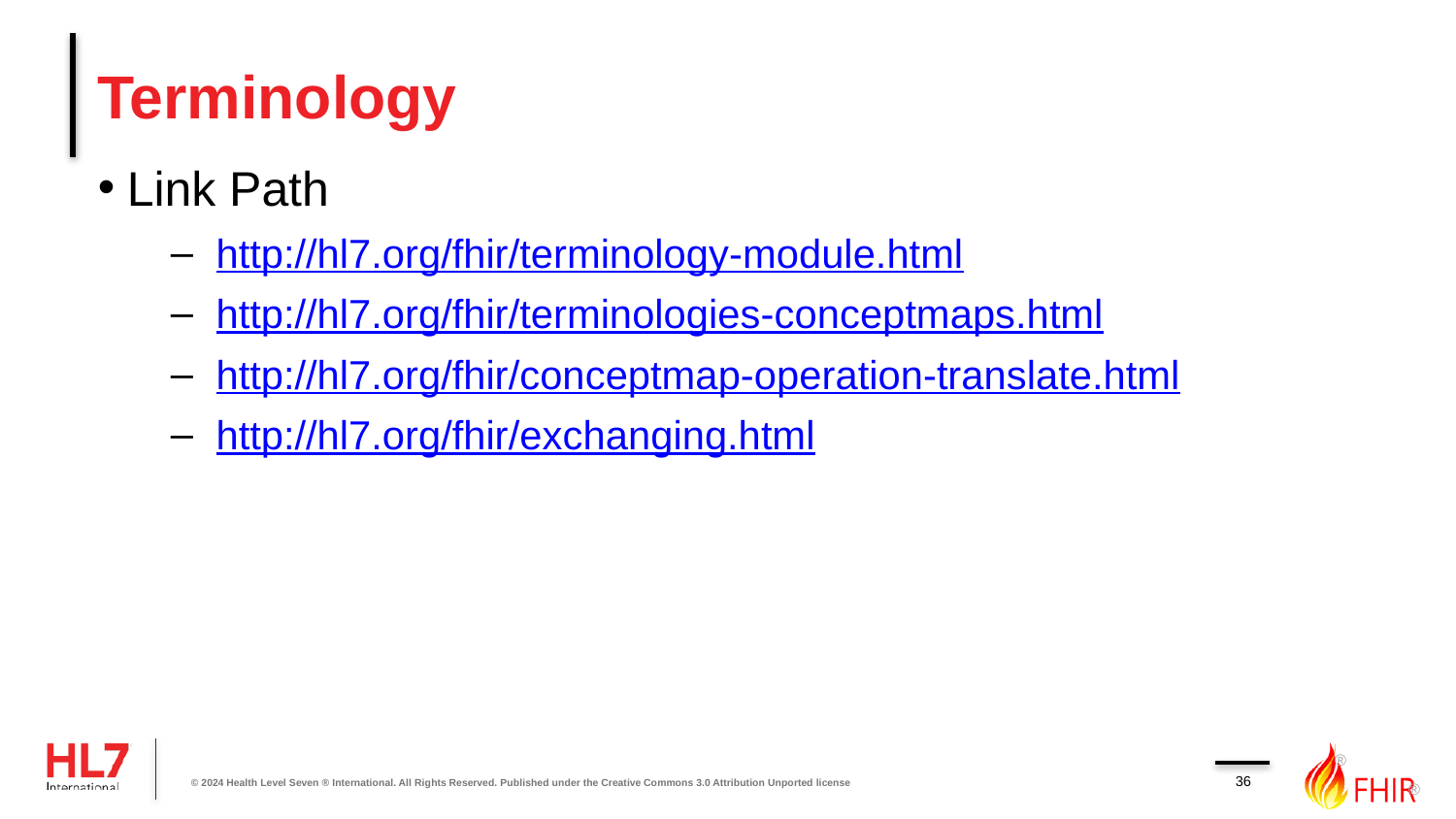

# Terminology
Link Path
http://hl7.org/fhir/terminology-module.html
http://hl7.org/fhir/terminologies-conceptmaps.html
http://hl7.org/fhir/conceptmap-operation-translate.html
http://hl7.org/fhir/exchanging.html
© 2024 Health Level Seven ® International. All Rights Reserved. Published under the Creative Commons 3.0 Attribution Unported license
36